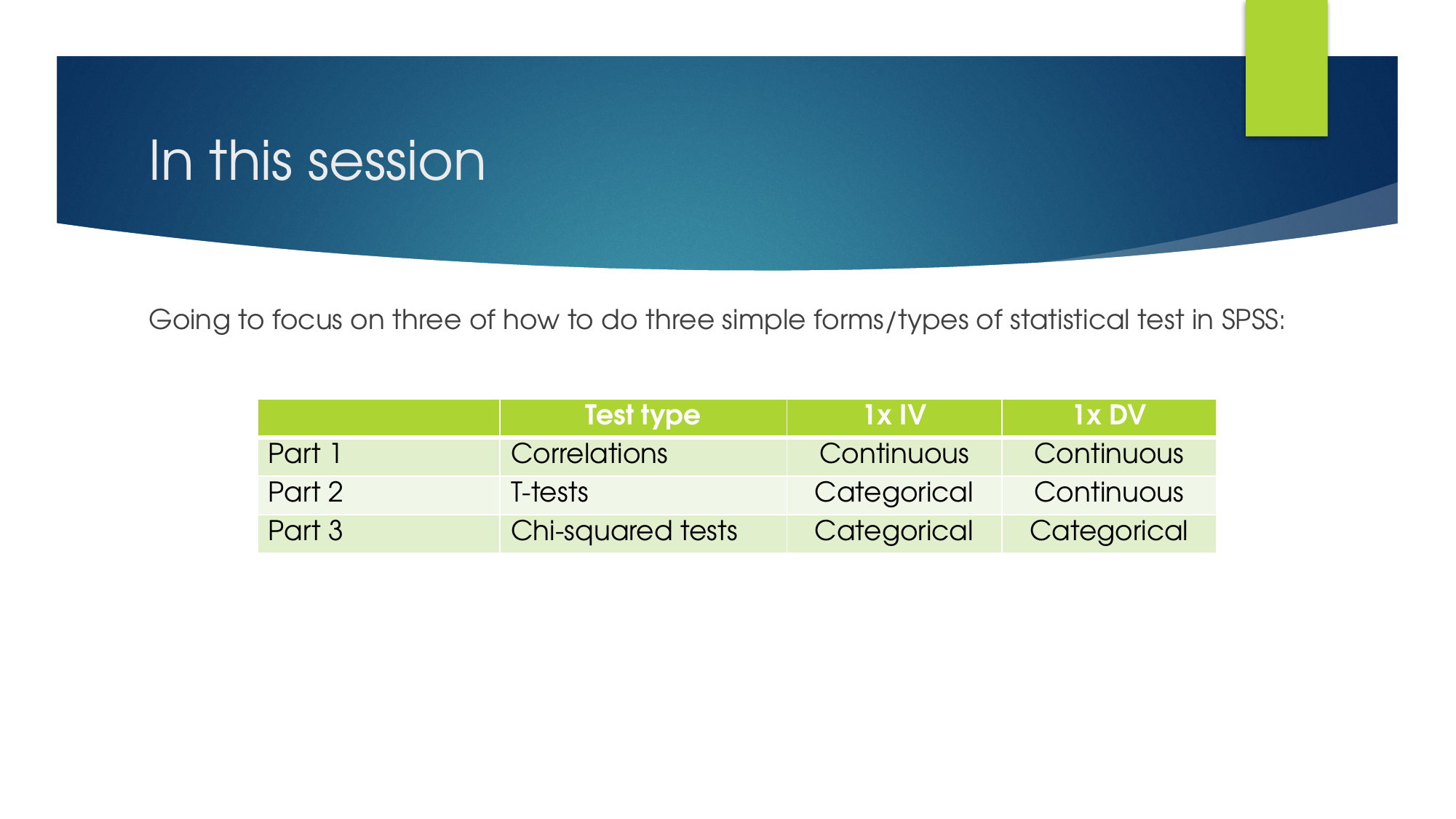

# In this session
Going to focus on three of how to do three simple forms/types of statistical test in SPSS:

|  | Test type | 1x IV | 1x DV |
| --- | --- | --- | --- |
| Part 1 | Correlations | Continuous | Continuous |
| Part 2 | T-tests | Categorical | Continuous |
| Part 3 | Chi-squared tests | Categorical | Categorical |